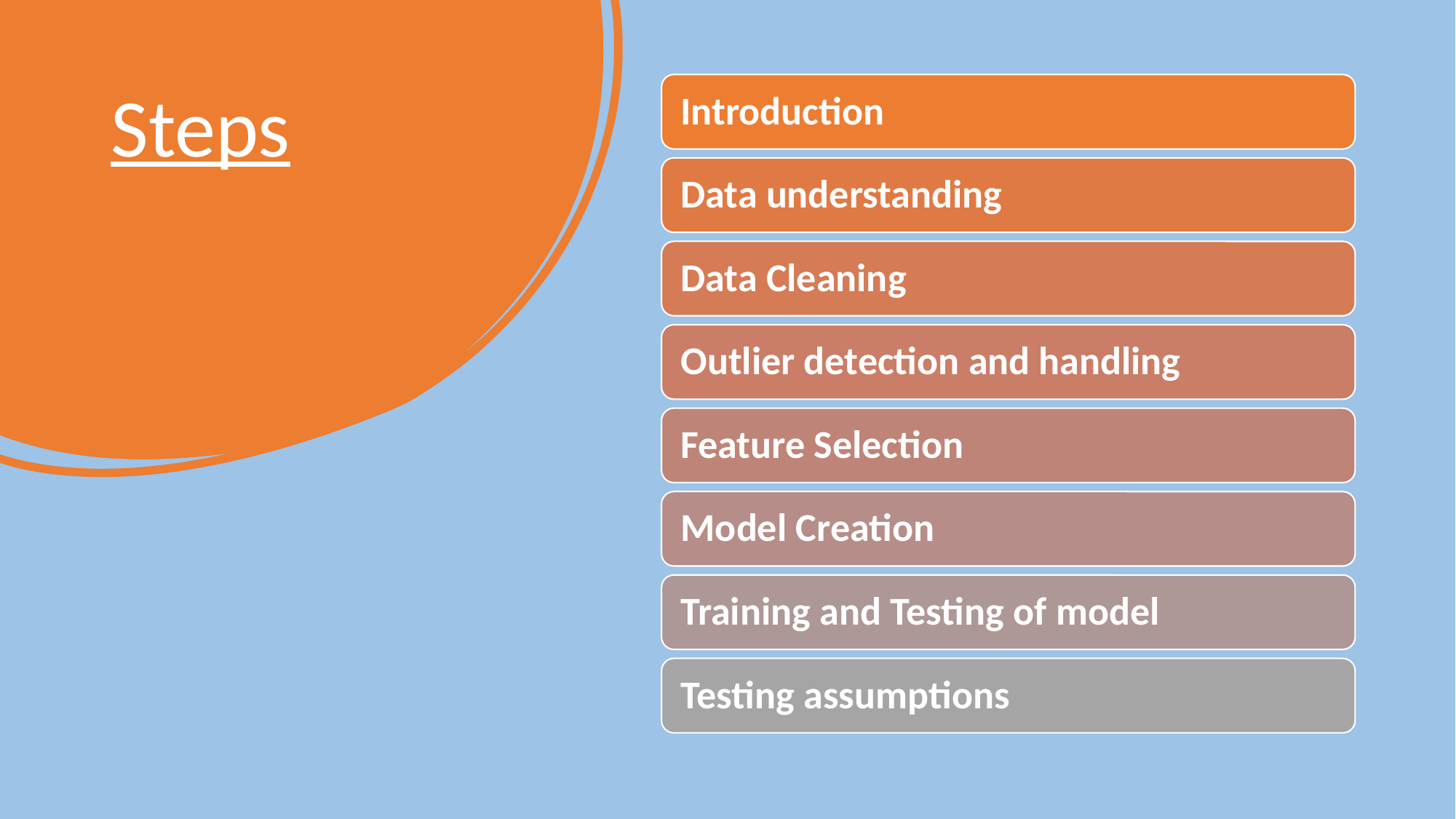

Introduction
Data understanding
Data Cleaning
Outlier detection and handling
Feature Selection
Model Creation
Training and Testing of model
Testing assumptions
# Steps